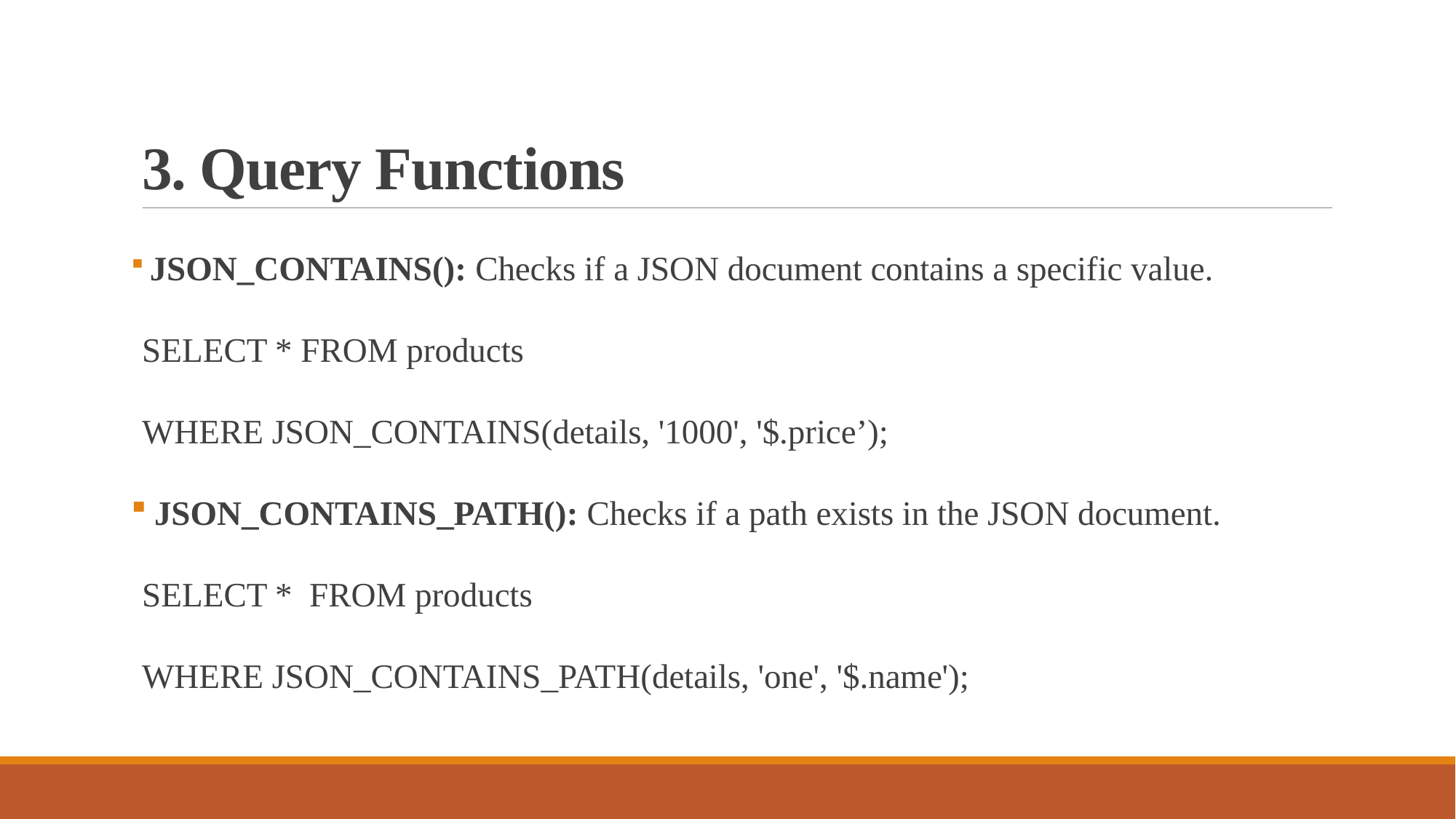

# 3. Query Functions
 JSON_CONTAINS(): Checks if a JSON document contains a specific value.
SELECT * FROM products
WHERE JSON_CONTAINS(details, '1000', '$.price’);
 JSON_CONTAINS_PATH(): Checks if a path exists in the JSON document.
SELECT *  FROM products
WHERE JSON_CONTAINS_PATH(details, 'one', '$.name');